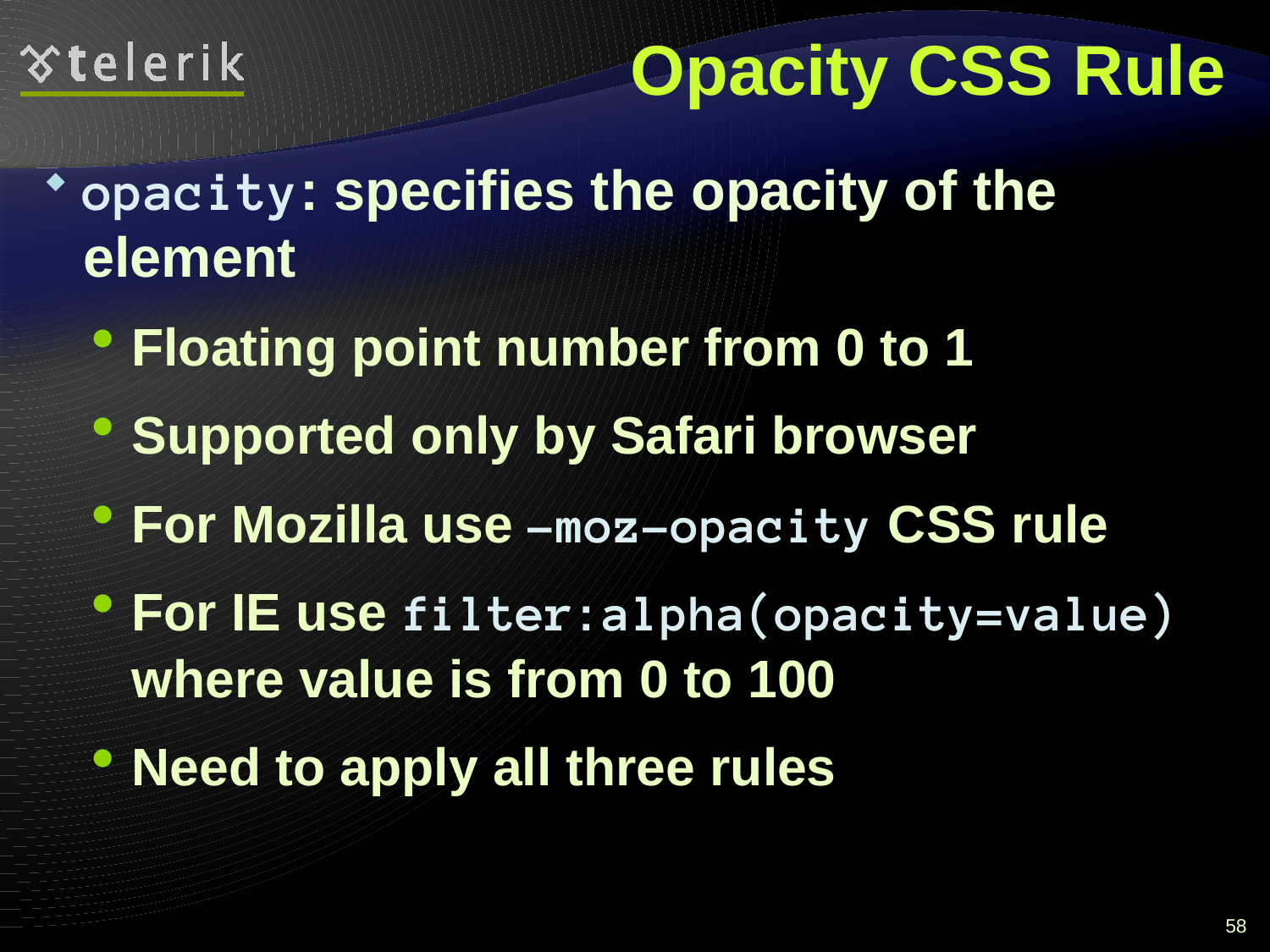

# Opacity CSS Rule
opacity: specifies the opacity of the element
Floating point number from 0 to 1
Supported only by Safari browser
For Mozilla use –moz-opacity CSS rule
For IE use filter:alpha(opacity=value) where value is from 0 to 100
Need to apply all three rules
58